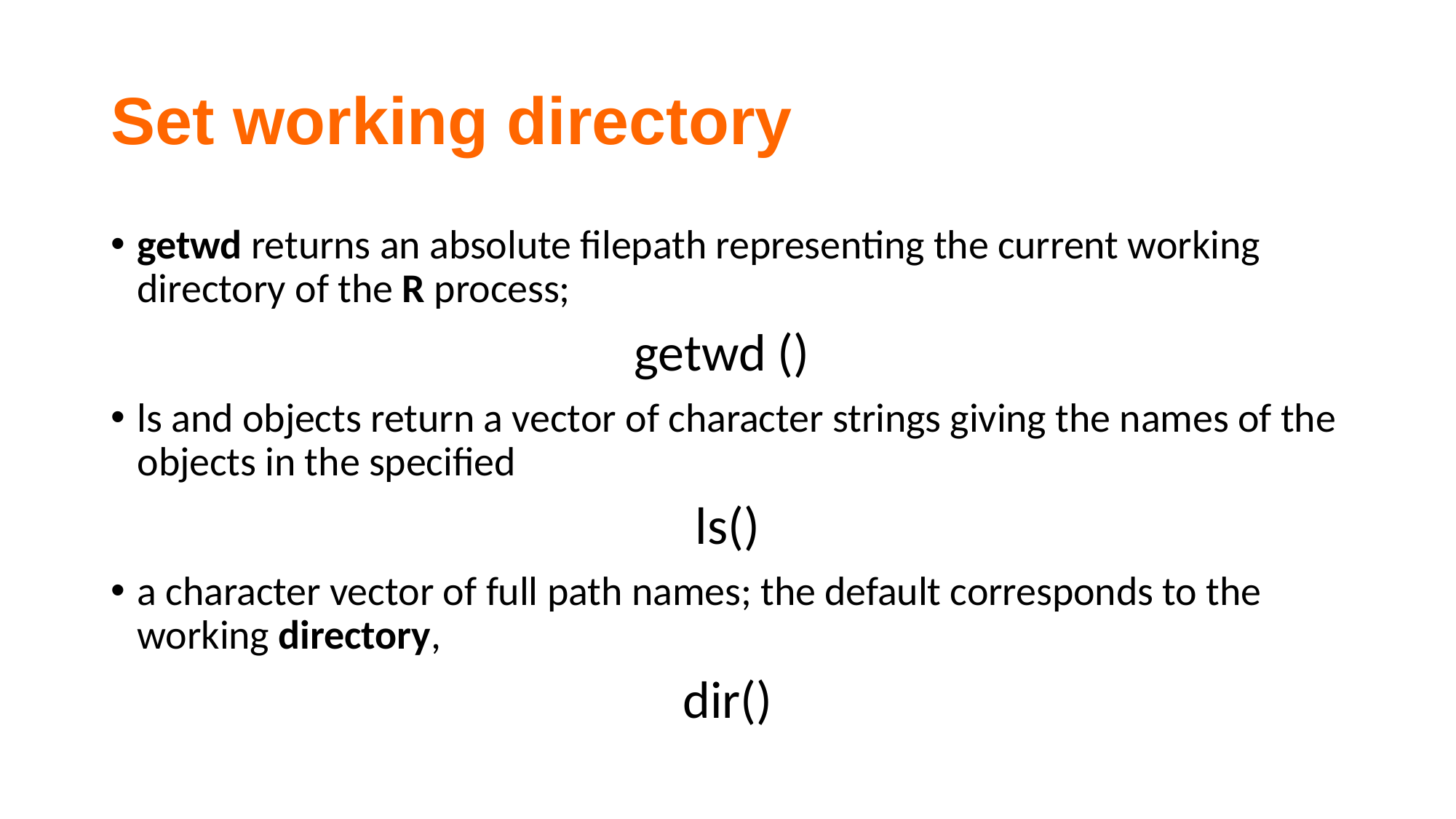

# Set working directory
getwd returns an absolute filepath representing the current working directory of the R process;
getwd ()
ls and objects return a vector of character strings giving the names of the objects in the specified
ls()
a character vector of full path names; the default corresponds to the working directory,
dir()